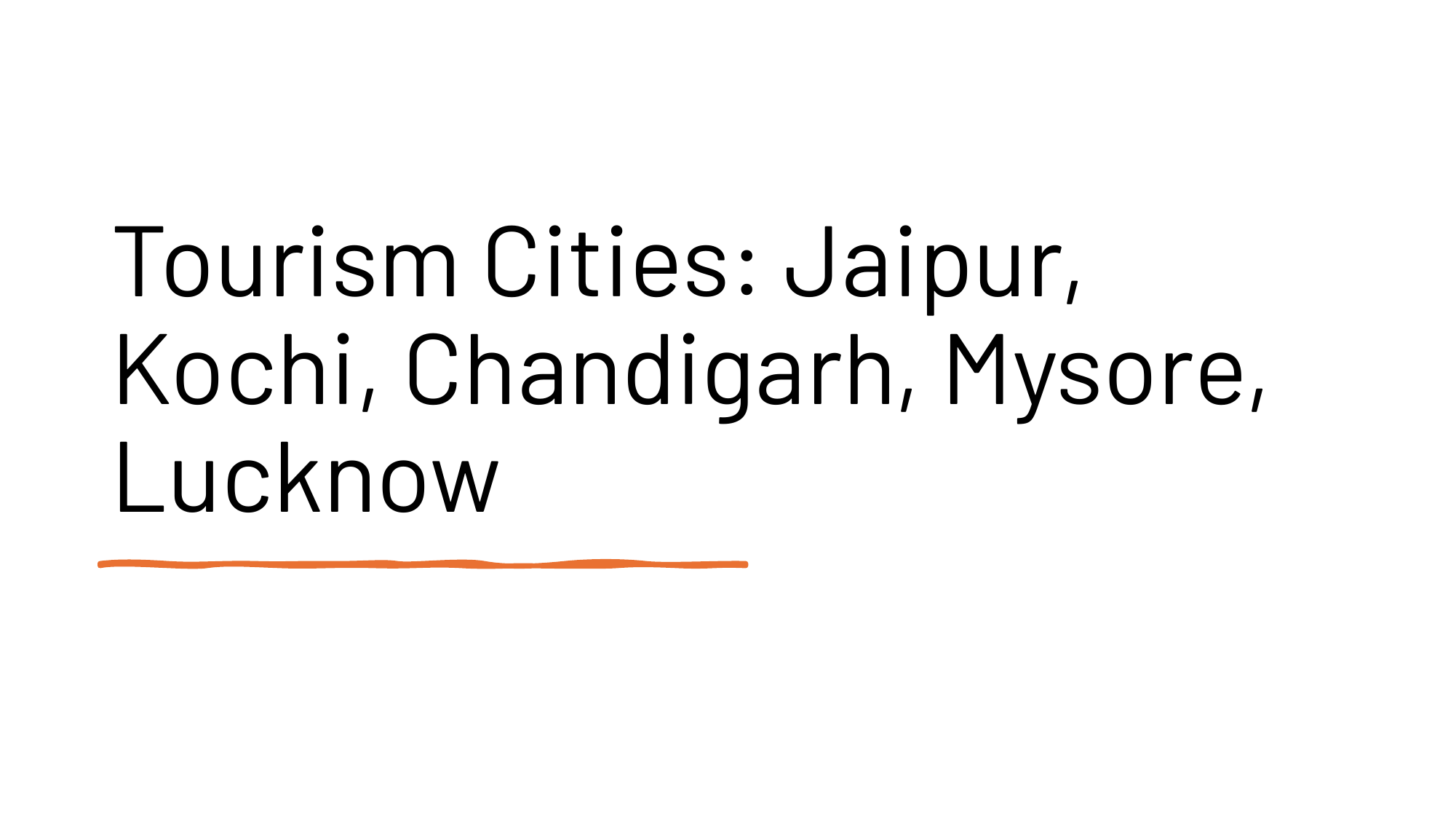

# Tourism Cities: Jaipur, Kochi, Chandigarh, Mysore, Lucknow